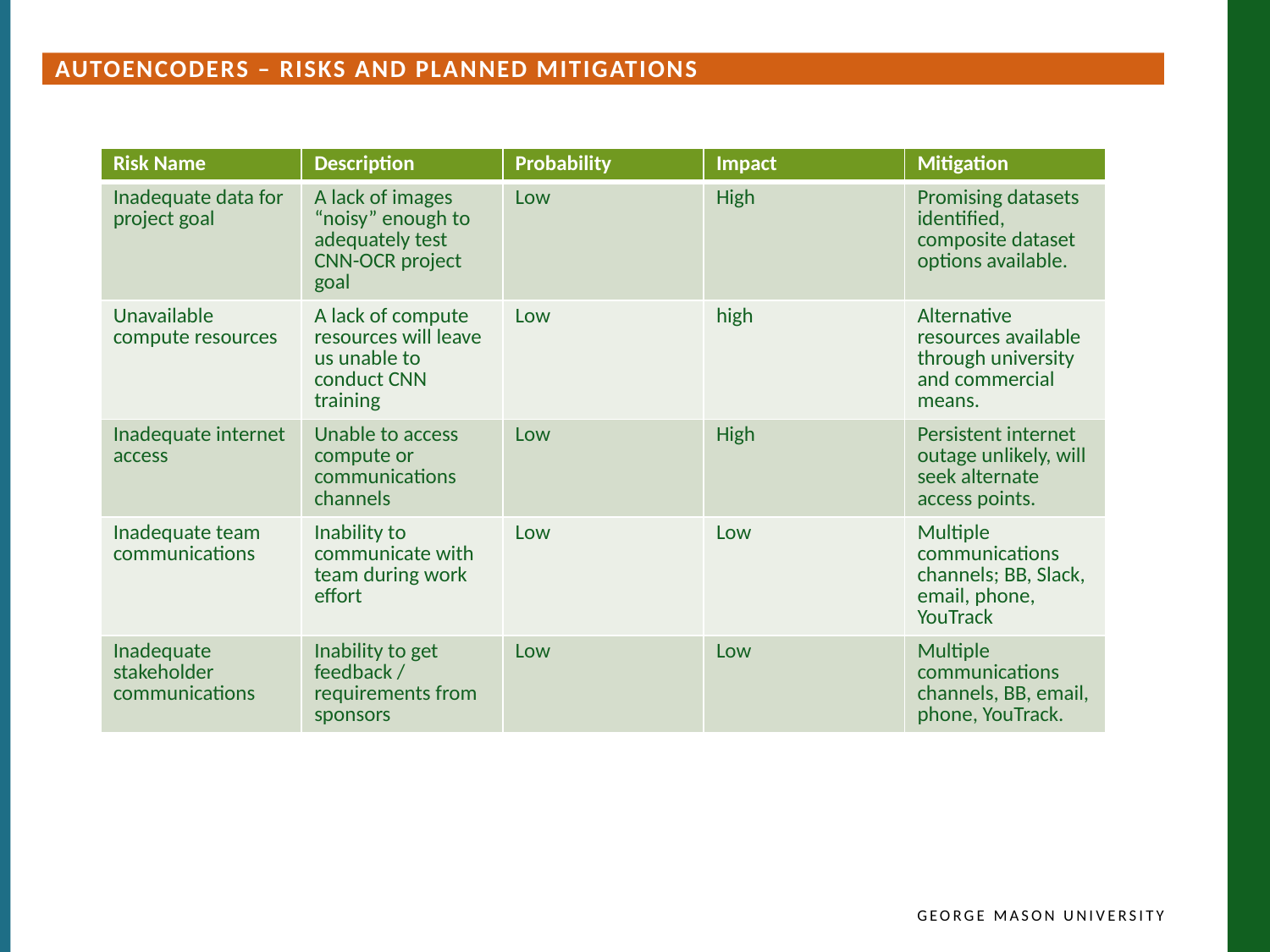

Autoencoders – Risks and Planned Mitigations
| Risk Name | Description | Probability | Impact | Mitigation |
| --- | --- | --- | --- | --- |
| Inadequate data for project goal | A lack of images “noisy” enough to adequately test CNN-OCR project goal | Low | High | Promising datasets identified, composite dataset options available. |
| Unavailable compute resources | A lack of compute resources will leave us unable to conduct CNN training | Low | high | Alternative resources available through university and commercial means. |
| Inadequate internet access | Unable to access compute or communications channels | Low | High | Persistent internet outage unlikely, will seek alternate access points. |
| Inadequate team communications | Inability to communicate with team during work effort | Low | Low | Multiple communications channels; BB, Slack, email, phone, YouTrack |
| Inadequate stakeholder communications | Inability to get feedback / requirements from sponsors | Low | Low | Multiple communications channels, BB, email, phone, YouTrack. |